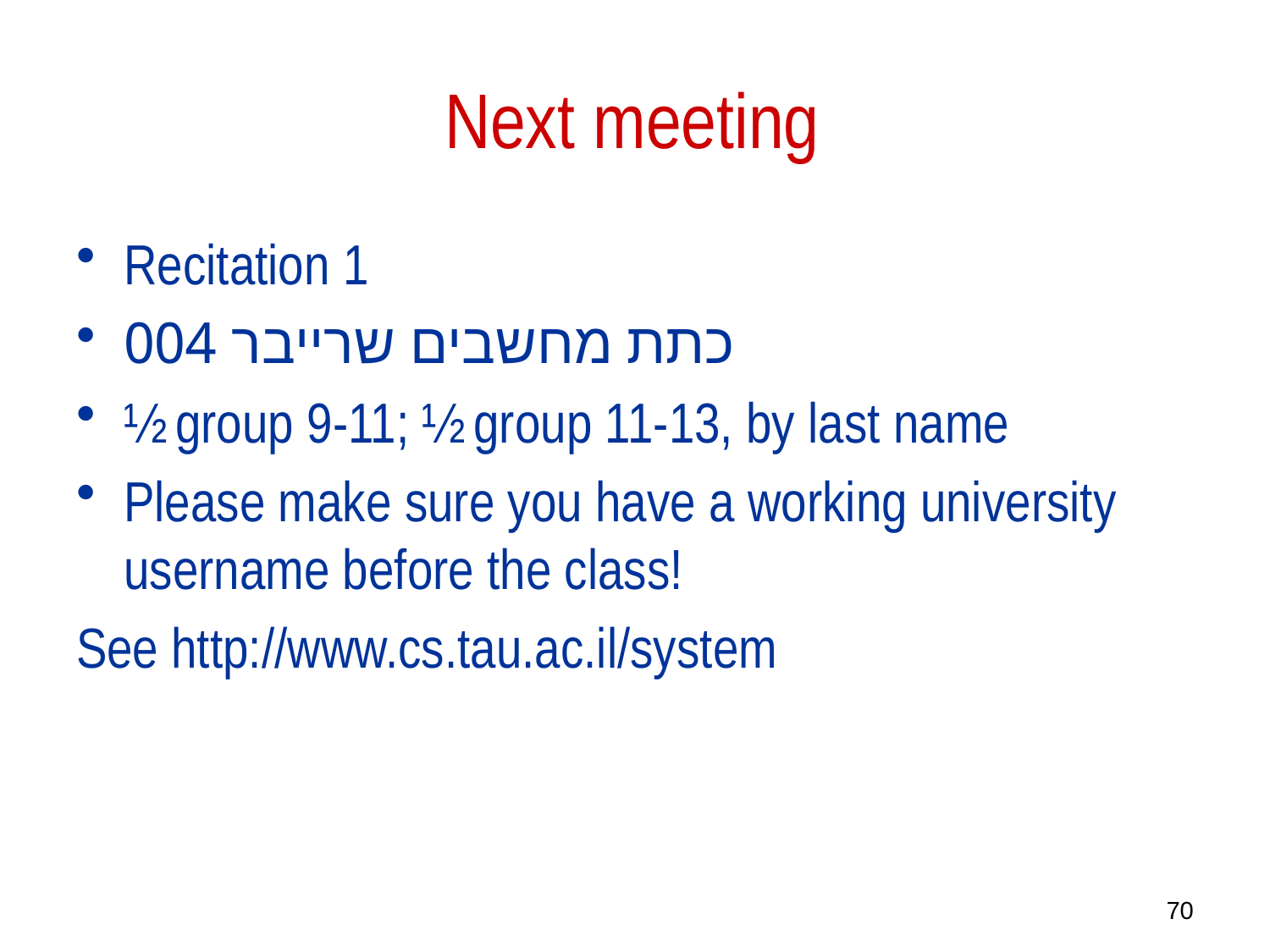

# Next meeting
Recitation 1
כתת מחשבים שרייבר 004
½ group 9-11; ½ group 11-13, by last name
Please make sure you have a working university username before the class!
See http://www.cs.tau.ac.il/system
70